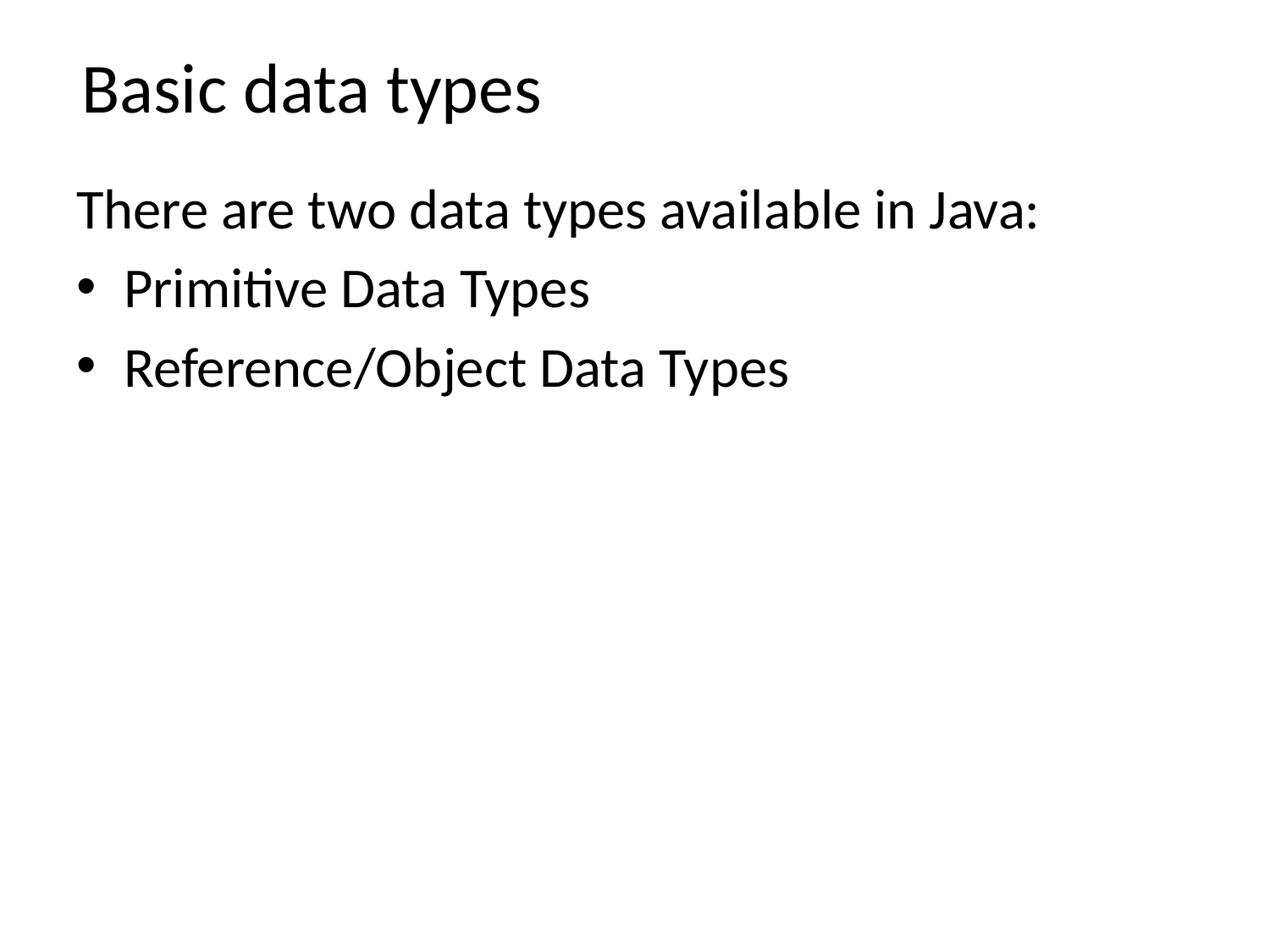

# Basic data types
There are two data types available in Java:
Primitive Data Types
Reference/Object Data Types